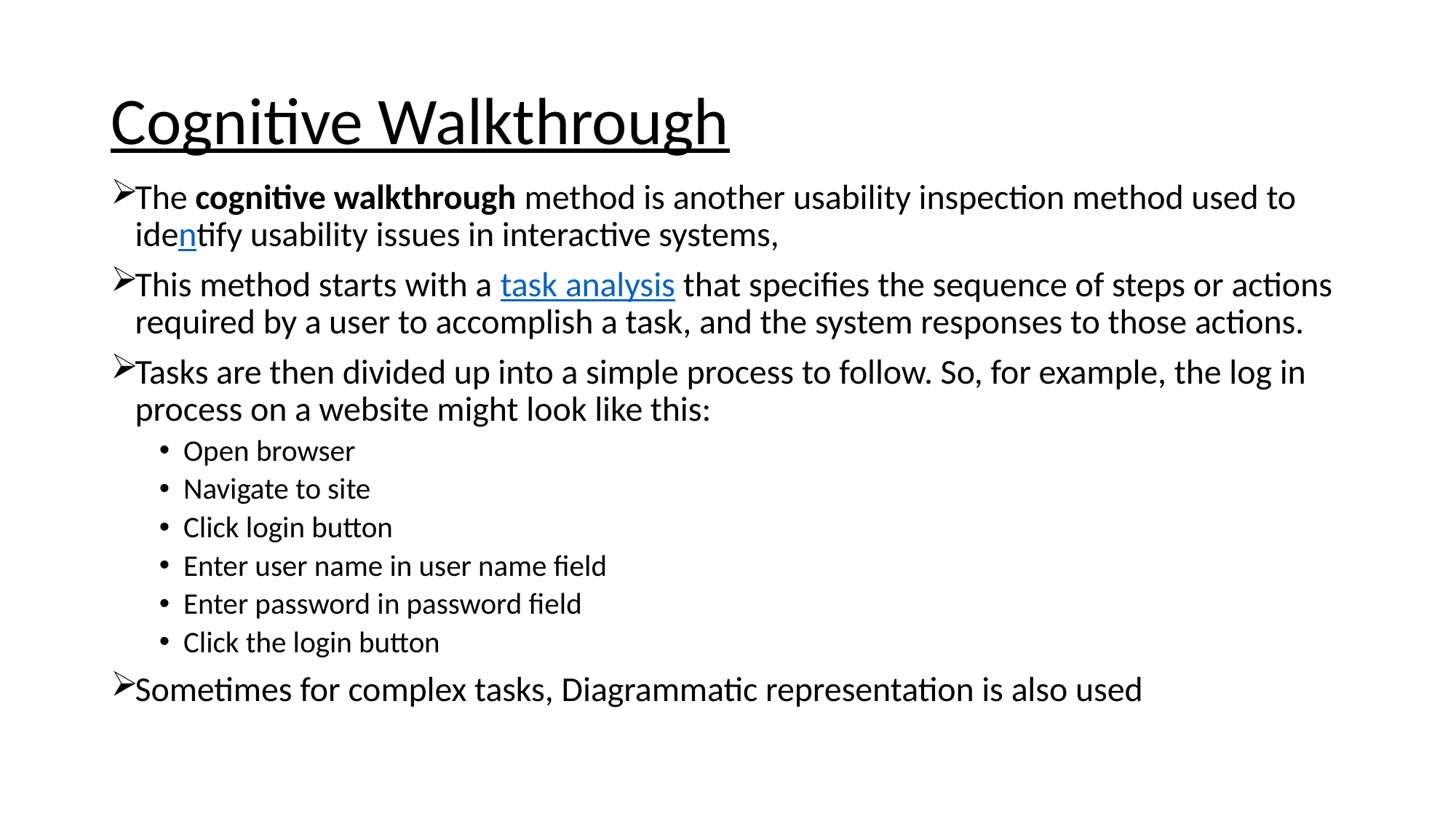

# Cognitive Walkthrough
The cognitive walkthrough method is another usability inspection method used to identify usability issues in interactive systems,
This method starts with a task analysis that specifies the sequence of steps or actions required by a user to accomplish a task, and the system responses to those actions.
Tasks are then divided up into a simple process to follow. So, for example, the log in process on a website might look like this:
Open browser
Navigate to site
Click login button
Enter user name in user name field
Enter password in password field
Click the login button
Sometimes for complex tasks, Diagrammatic representation is also used